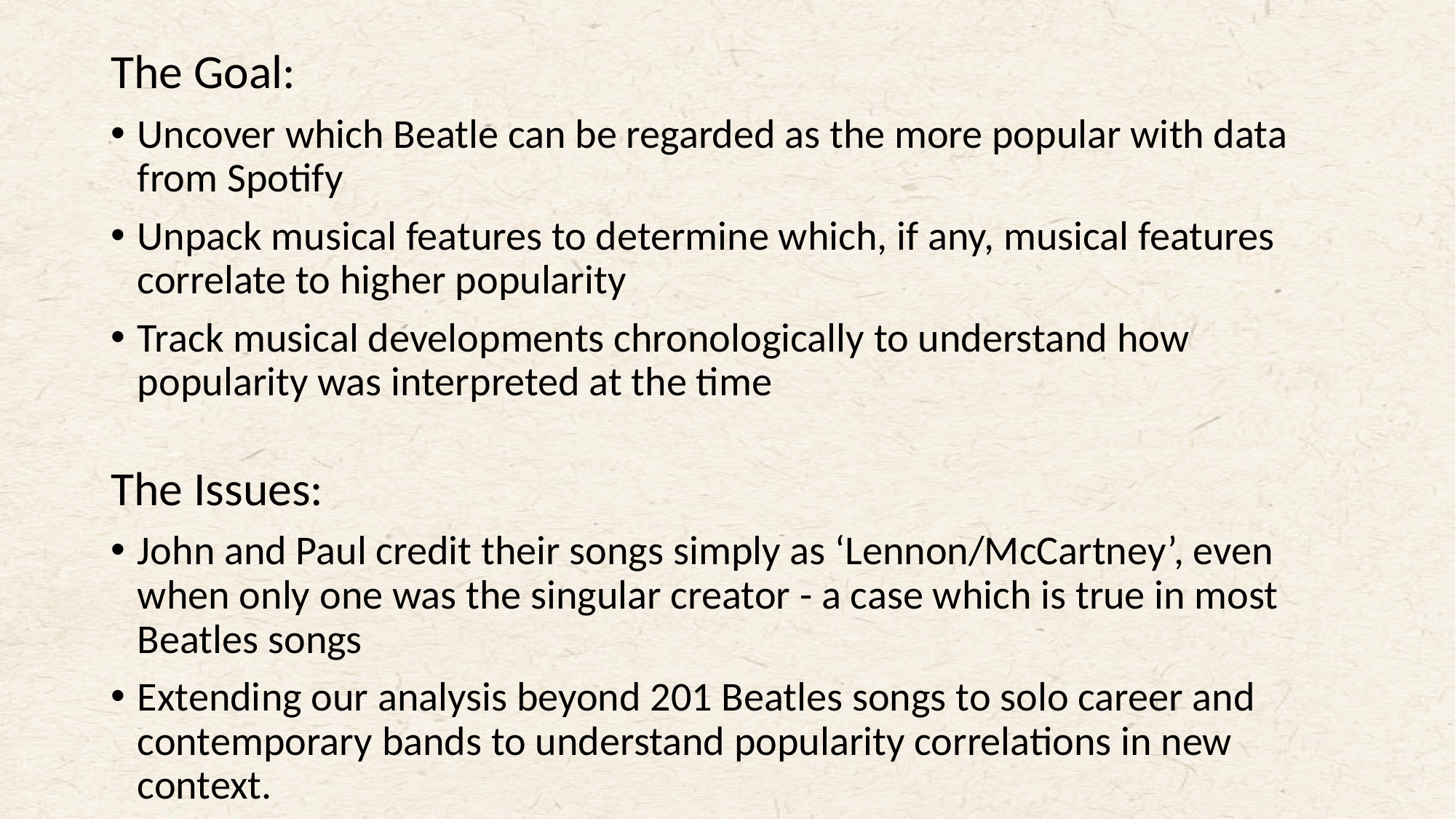

The Goal:
Uncover which Beatle can be regarded as the more popular with data from Spotify
Unpack musical features to determine which, if any, musical features correlate to higher popularity
Track musical developments chronologically to understand how popularity was interpreted at the time

The Issues:
John and Paul credit their songs simply as ‘Lennon/McCartney’, even when only one was the singular creator - a case which is true in most Beatles songs
Extending our analysis beyond 201 Beatles songs to solo career and contemporary bands to understand popularity correlations in new context.